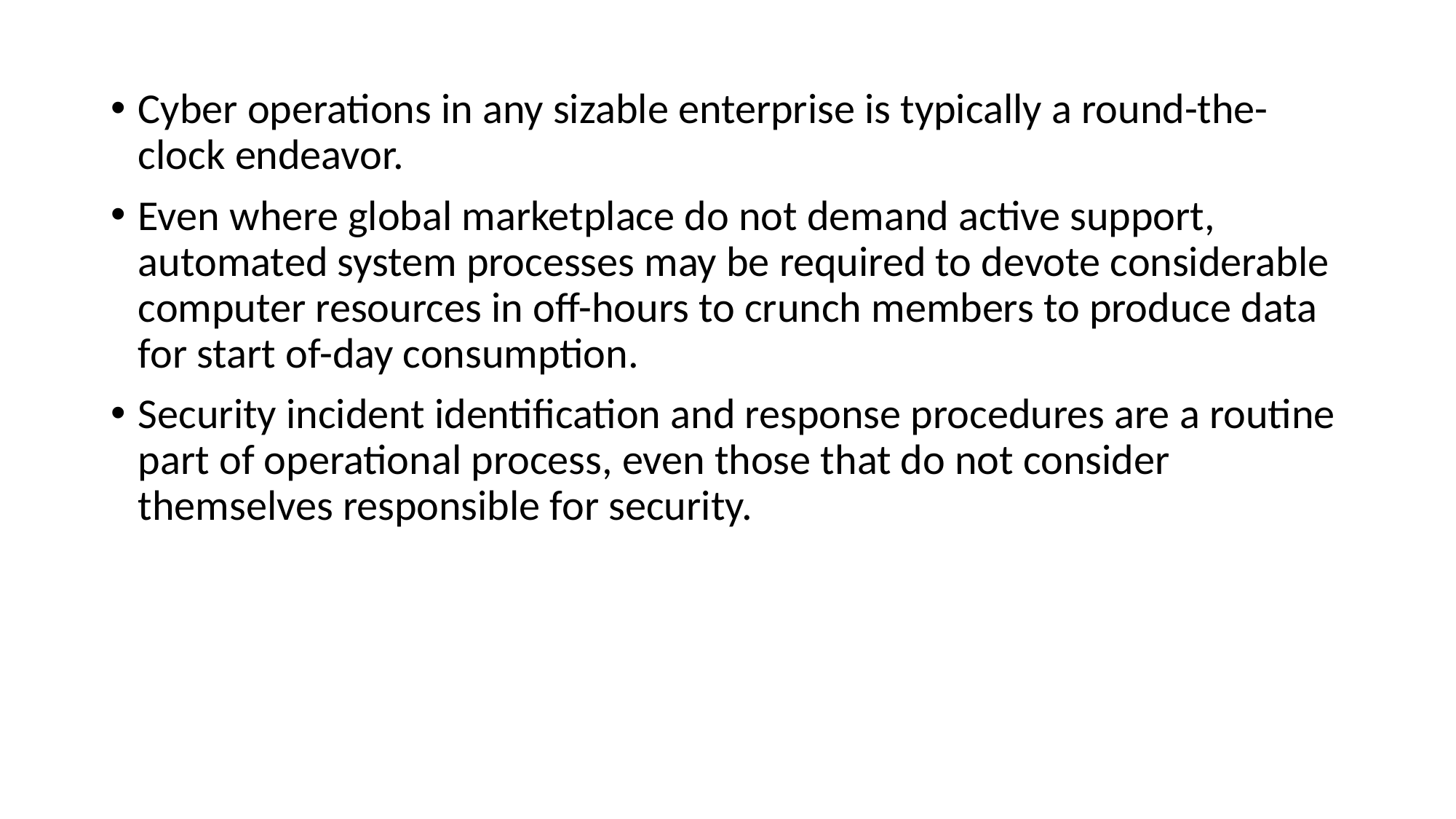

Cyber operations in any sizable enterprise is typically a round-the-clock endeavor.
Even where global marketplace do not demand active support, automated system processes may be required to devote considerable computer resources in off-hours to crunch members to produce data for start of-day consumption.
Security incident identification and response procedures are a routine part of operational process, even those that do not consider themselves responsible for security.